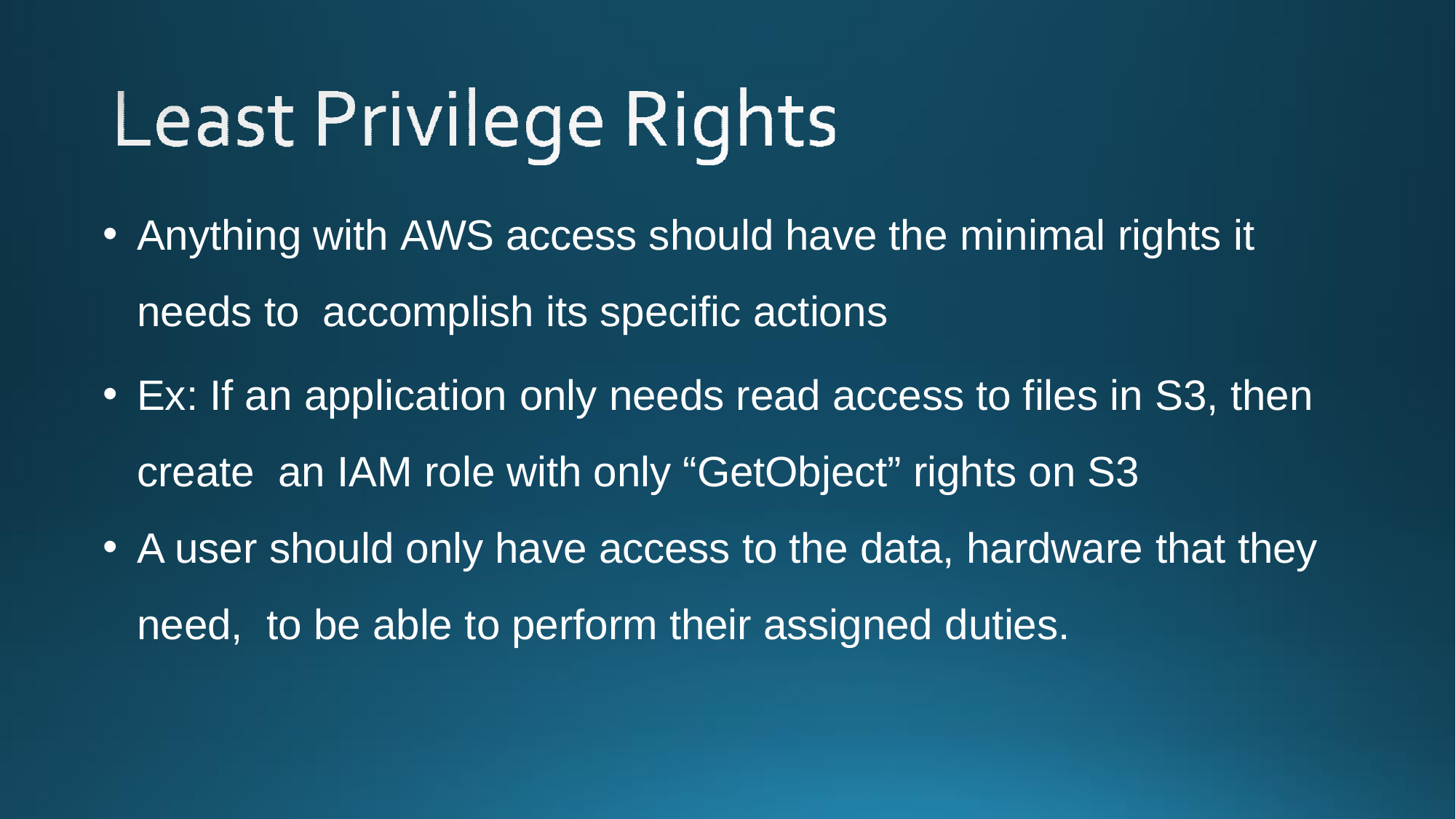

Anything with AWS access should have the minimal rights it needs to  accomplish its specific actions
Ex: If an application only needs read access to files in S3, then create  an IAM role with only “GetObject” rights on S3
A user should only have access to the data, hardware that they need,  to be able to perform their assigned duties.